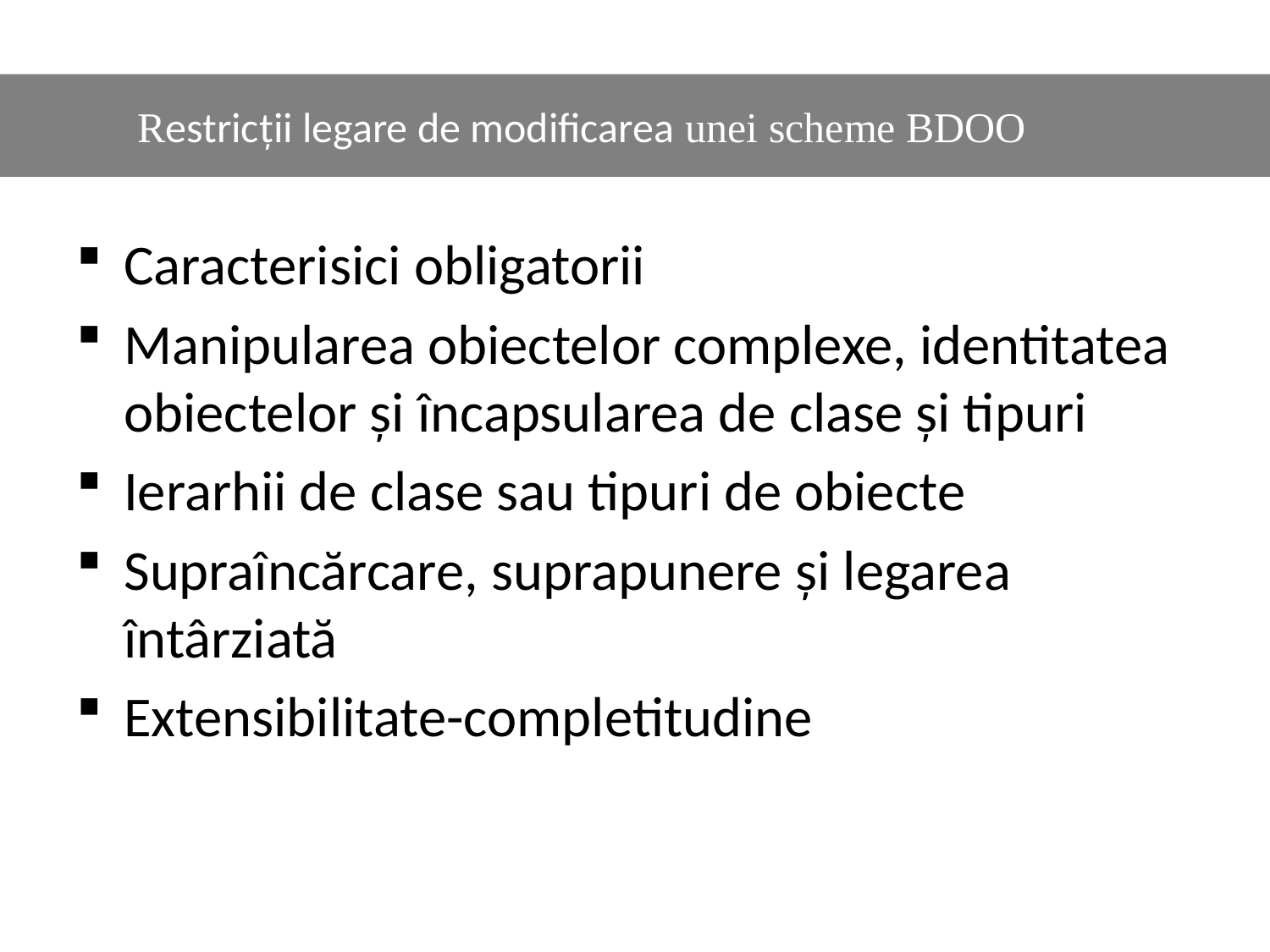

#
	Restricții legare de modificarea unei scheme BDOO
Caracterisici obligatorii
Manipularea obiectelor complexe, identitatea obiectelor și încapsularea de clase și tipuri
Ierarhii de clase sau tipuri de obiecte
Supraîncărcare, suprapunere și legarea întârziată
Extensibilitate-completitudine